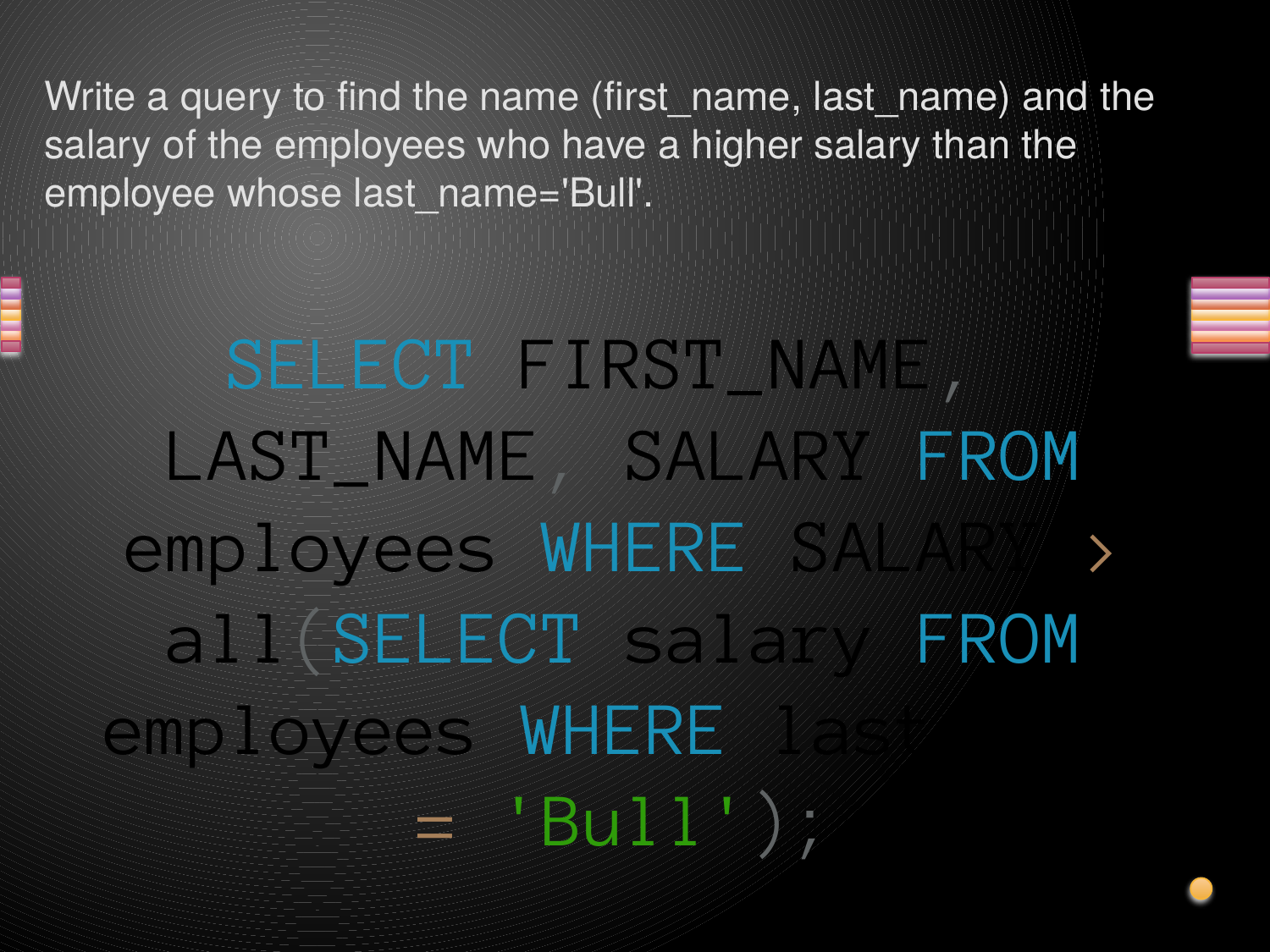

# Write a query to find the name (first_name, last_name) and the salary of the employees who have a higher salary than the employee whose last_name='Bull'.
SELECT FIRST_NAME, LAST_NAME, SALARY FROM employees WHERE SALARY > all(SELECT salary FROM employees WHERE last_name = 'Bull');